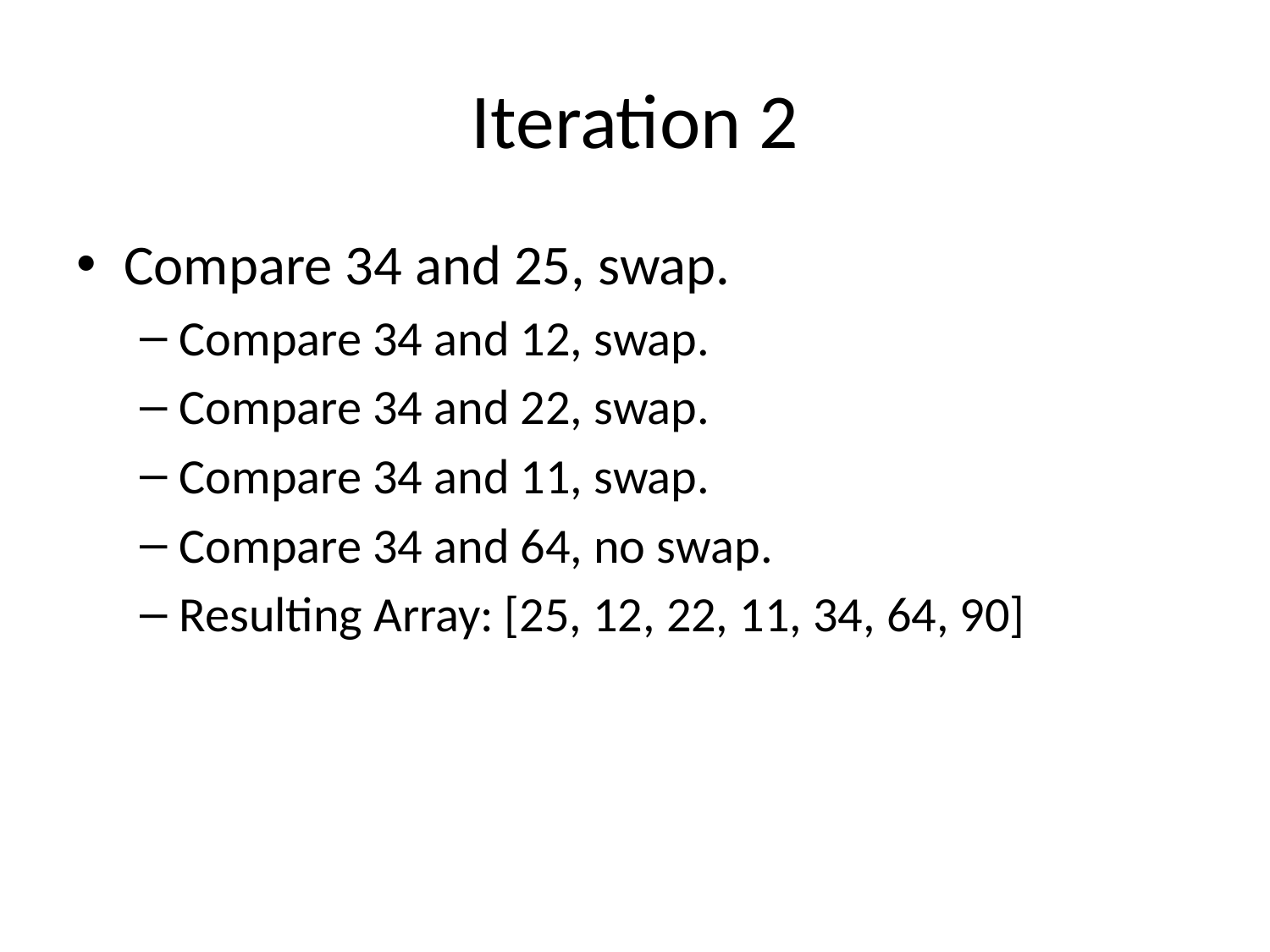

# Iteration 2
Compare 34 and 25, swap.
Compare 34 and 12, swap.
Compare 34 and 22, swap.
Compare 34 and 11, swap.
Compare 34 and 64, no swap.
Resulting Array: [25, 12, 22, 11, 34, 64, 90]